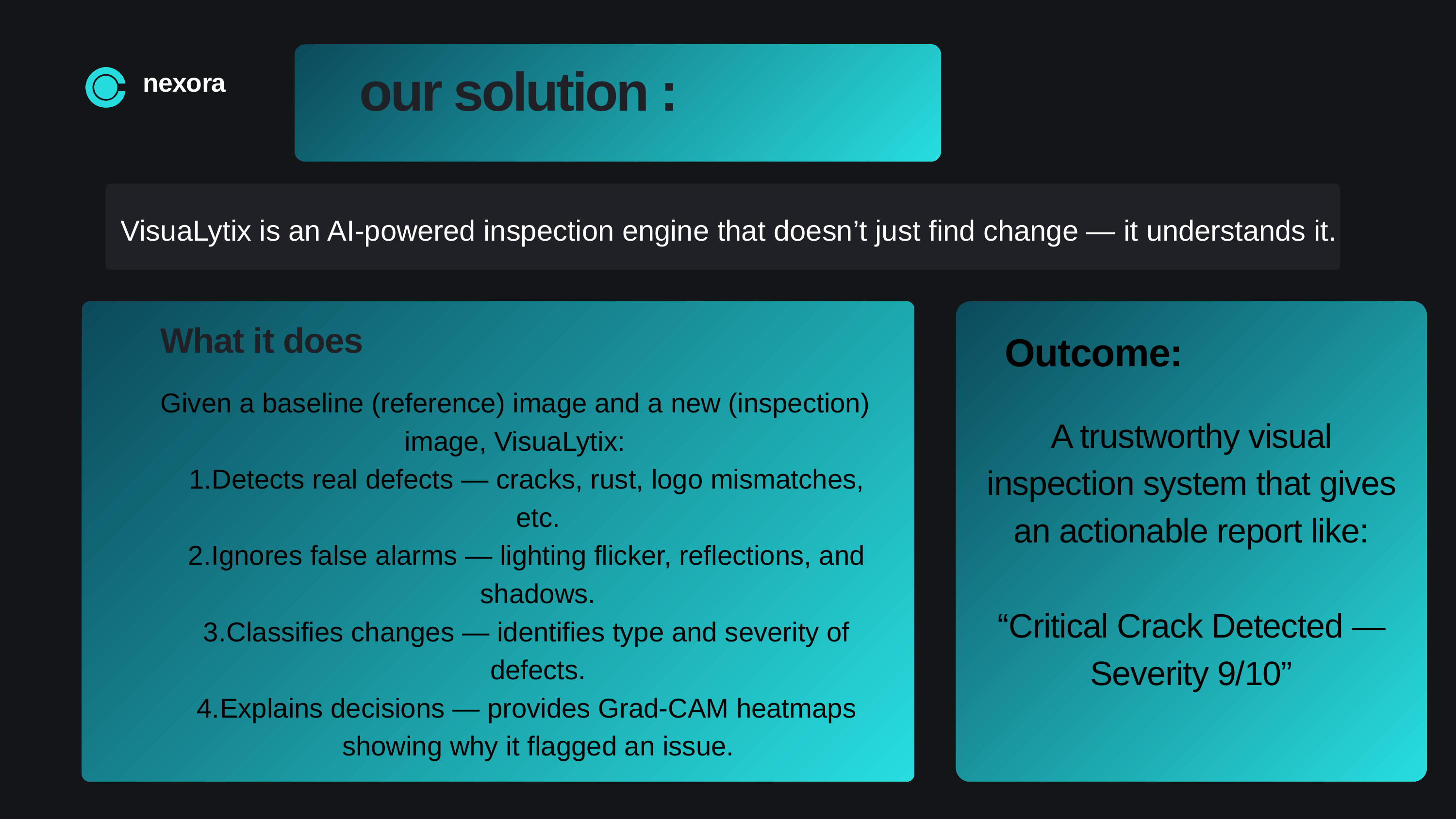

our solution :

nexora

VisuaLytix is an AI-powered inspection engine that doesn’t just find change — it understands it.

What it does
Outcome:

Given a baseline (reference) image and a new (inspection) image, VisuaLytix:
Detects real defects — cracks, rust, logo mismatches, etc.
Ignores false alarms — lighting flicker, reflections, and shadows.
Classifies changes — identifies type and severity of defects.
Explains decisions — provides Grad-CAM heatmaps showing why it flagged an issue.
A trustworthy visual inspection system that gives an actionable report like:

“Critical Crack Detected — Severity 9/10”